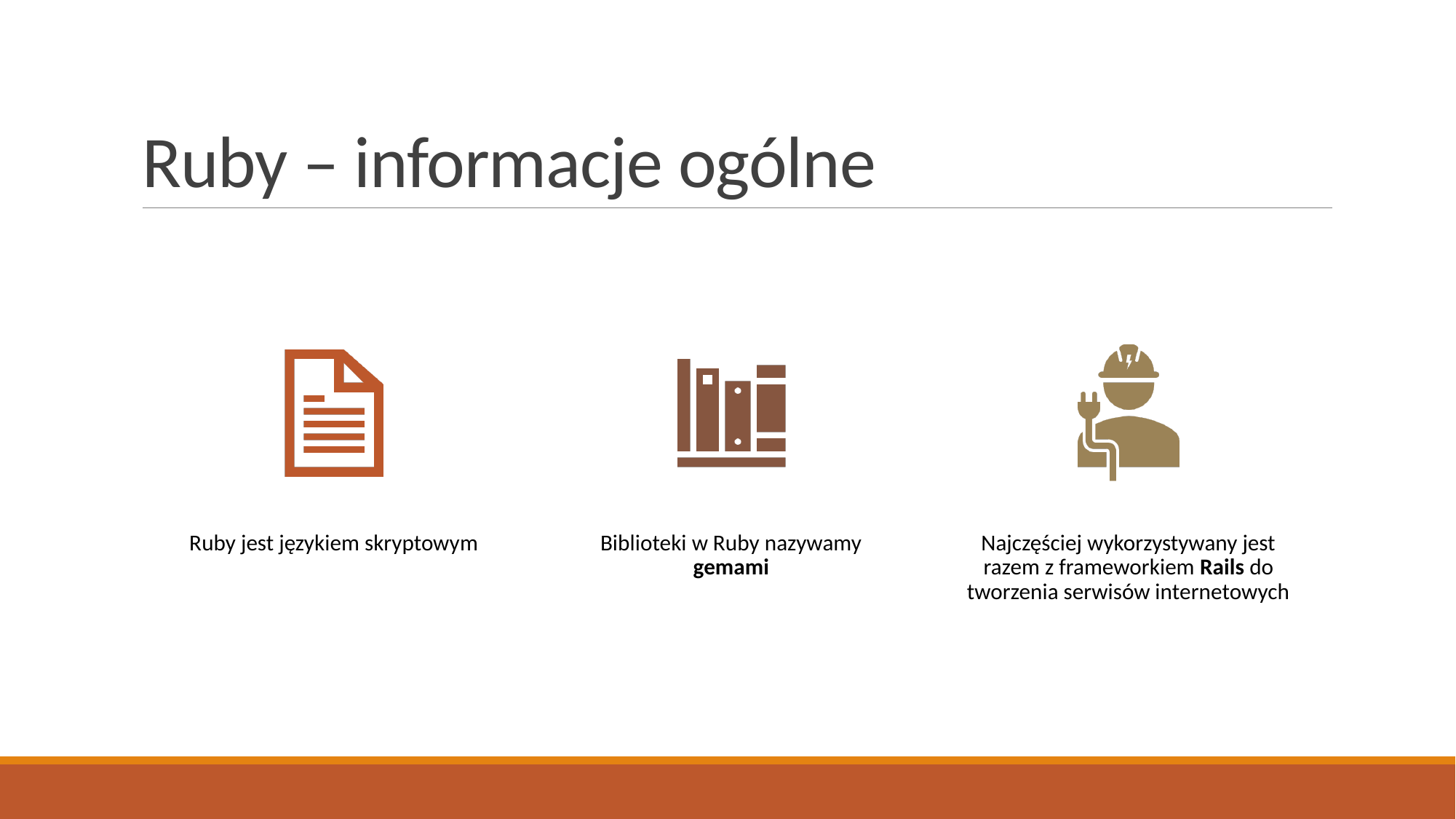

# Ruby – informacje ogólne
Ruby jest językiem skryptowym
Biblioteki w Ruby nazywamy gemami
Najczęściej wykorzystywany jest razem z frameworkiem Rails do tworzenia serwisów internetowych